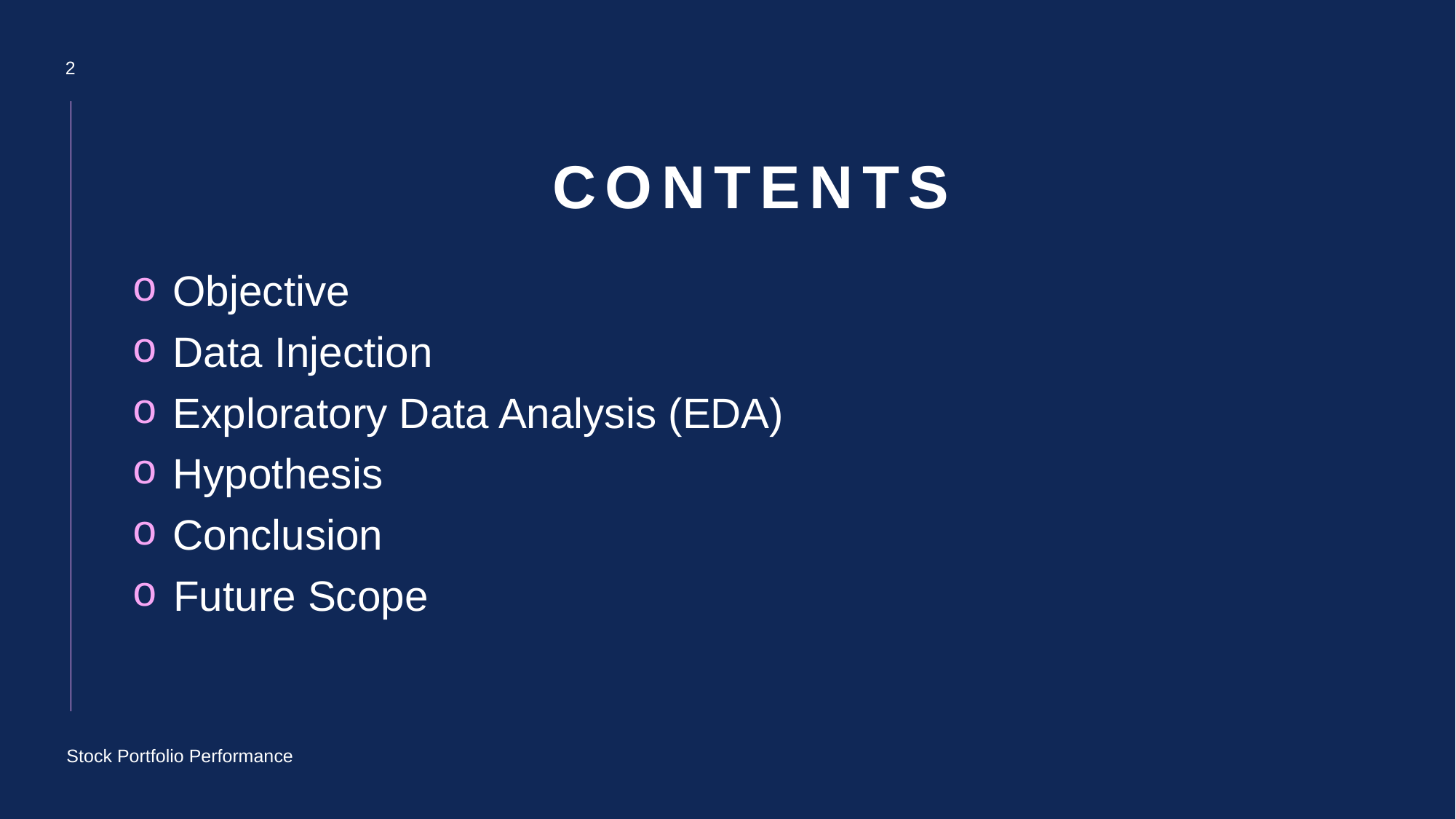

2
# CONTENTS
Objective
Data Injection
Exploratory Data Analysis (EDA)
Hypothesis
Conclusion
Future Scope

Stock Portfolio Performance